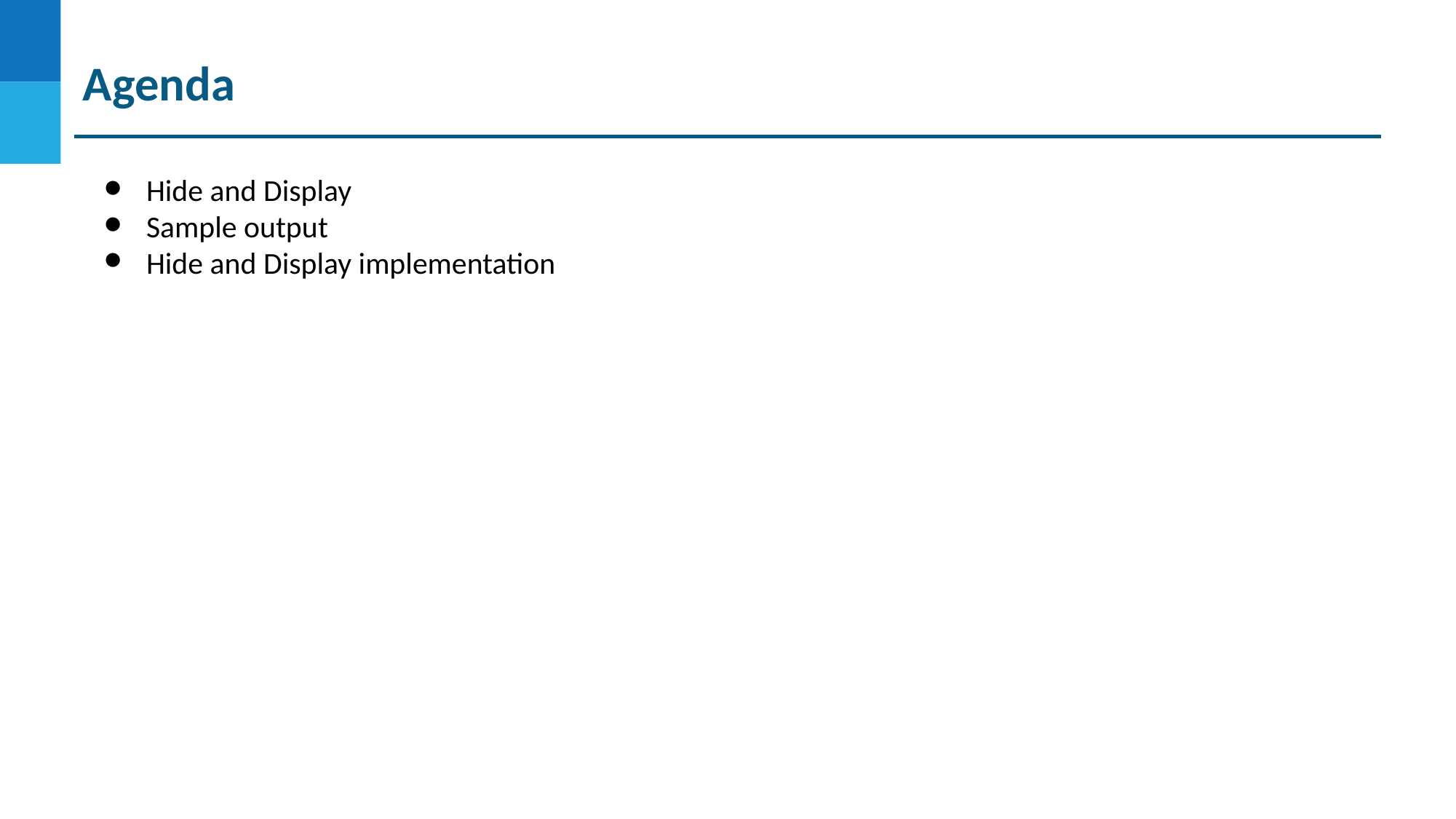

Agenda
Hide and Display
Sample output
Hide and Display implementation